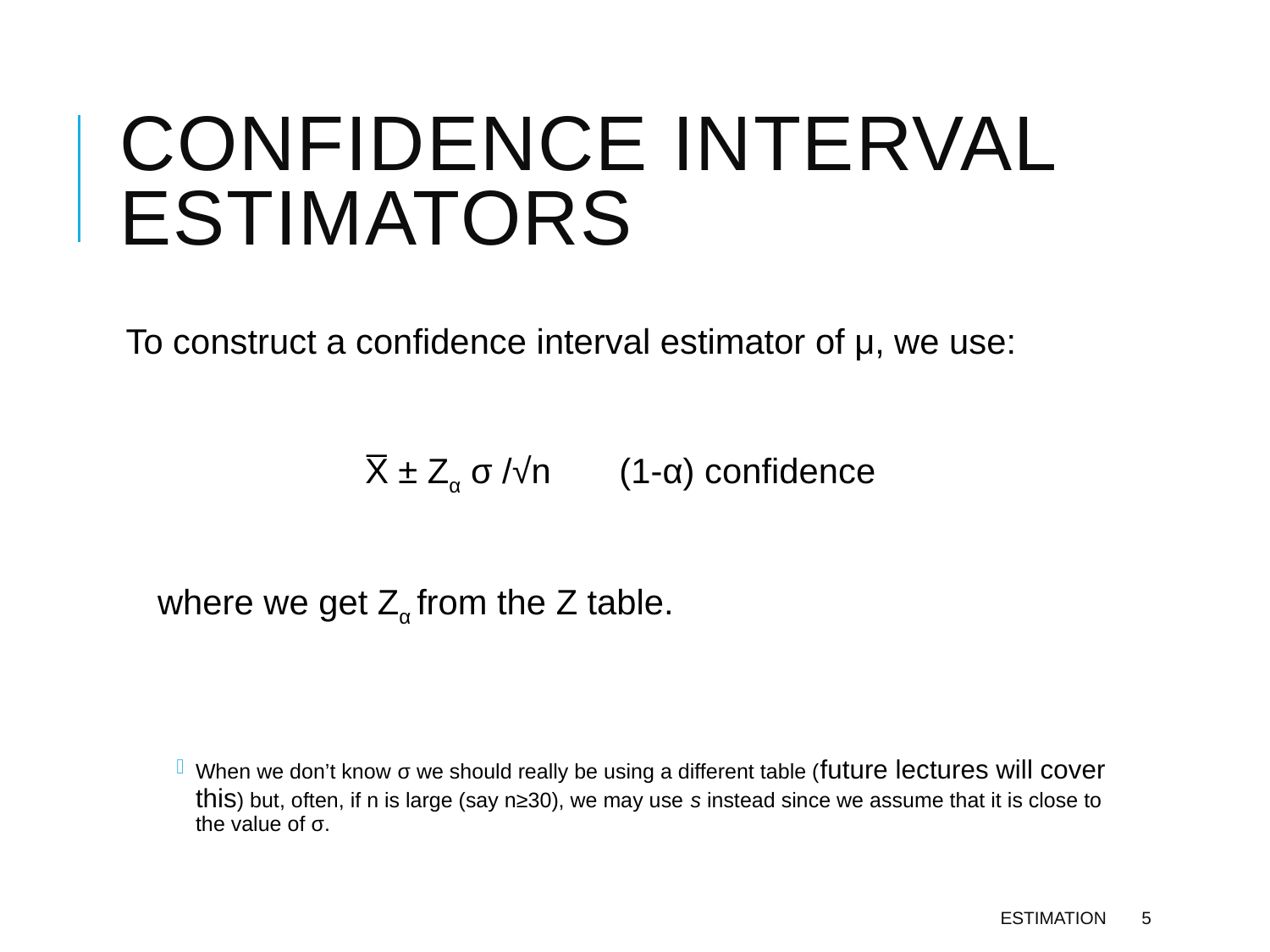

# Confidence Interval Estimators
To construct a confidence interval estimator of μ, we use:

X̅ ± Zα σ /√n       (1-α) confidence

   where we get Zα from the Z table.

When we don’t know σ we should really be using a different table (future lectures will cover this) but, often, if n is large (say n≥30), we may use s instead since we assume that it is close to the value of σ.
Estimation
5